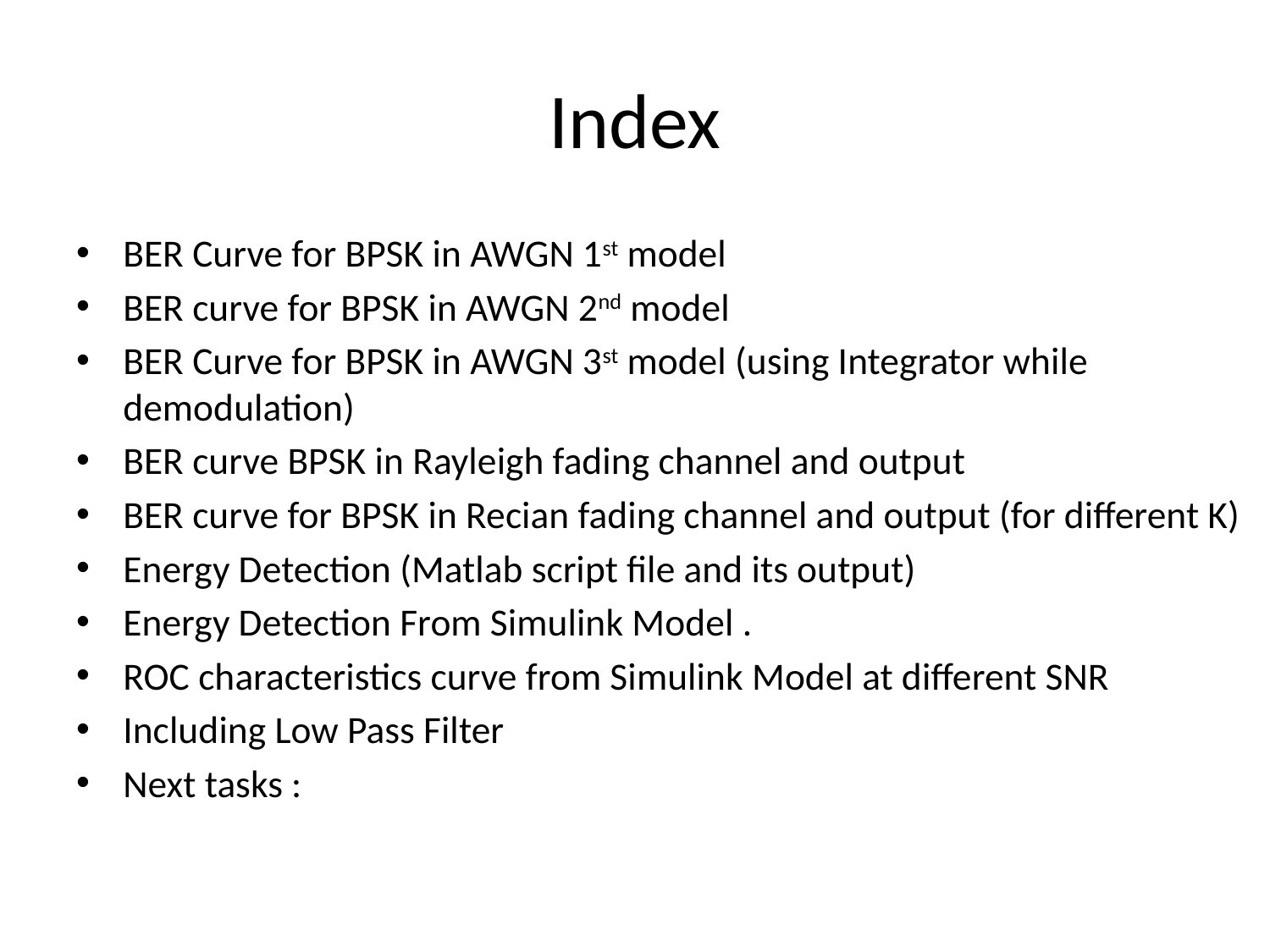

# Index
BER Curve for BPSK in AWGN 1st model
BER curve for BPSK in AWGN 2nd model
BER Curve for BPSK in AWGN 3st model (using Integrator while demodulation)
BER curve BPSK in Rayleigh fading channel and output
BER curve for BPSK in Recian fading channel and output (for different K)
Energy Detection (Matlab script file and its output)
Energy Detection From Simulink Model .
ROC characteristics curve from Simulink Model at different SNR
Including Low Pass Filter
Next tasks :